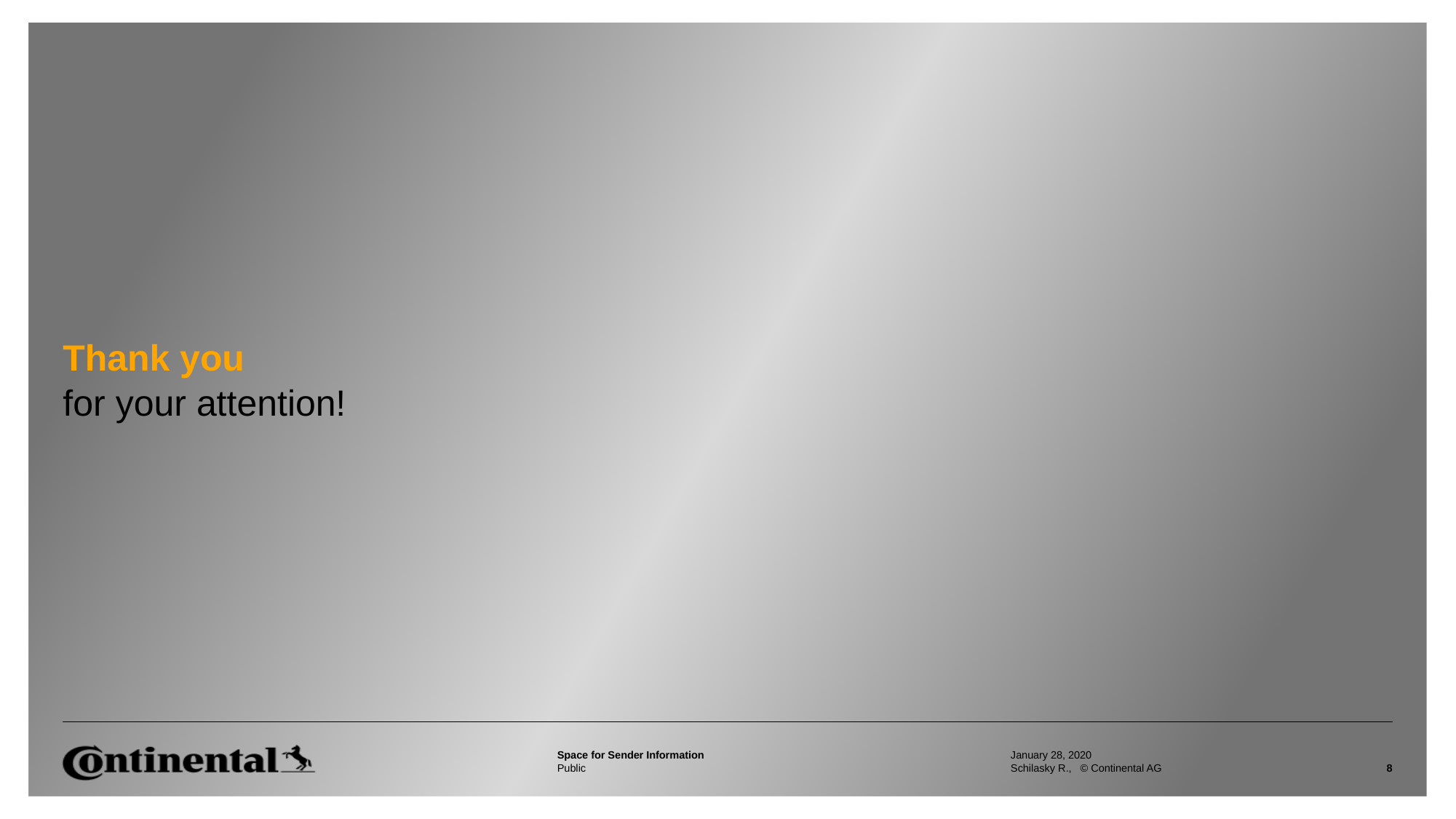

# Thank you
for your attention!
January 28, 2020
Schilasky R.,   © Continental AG
8